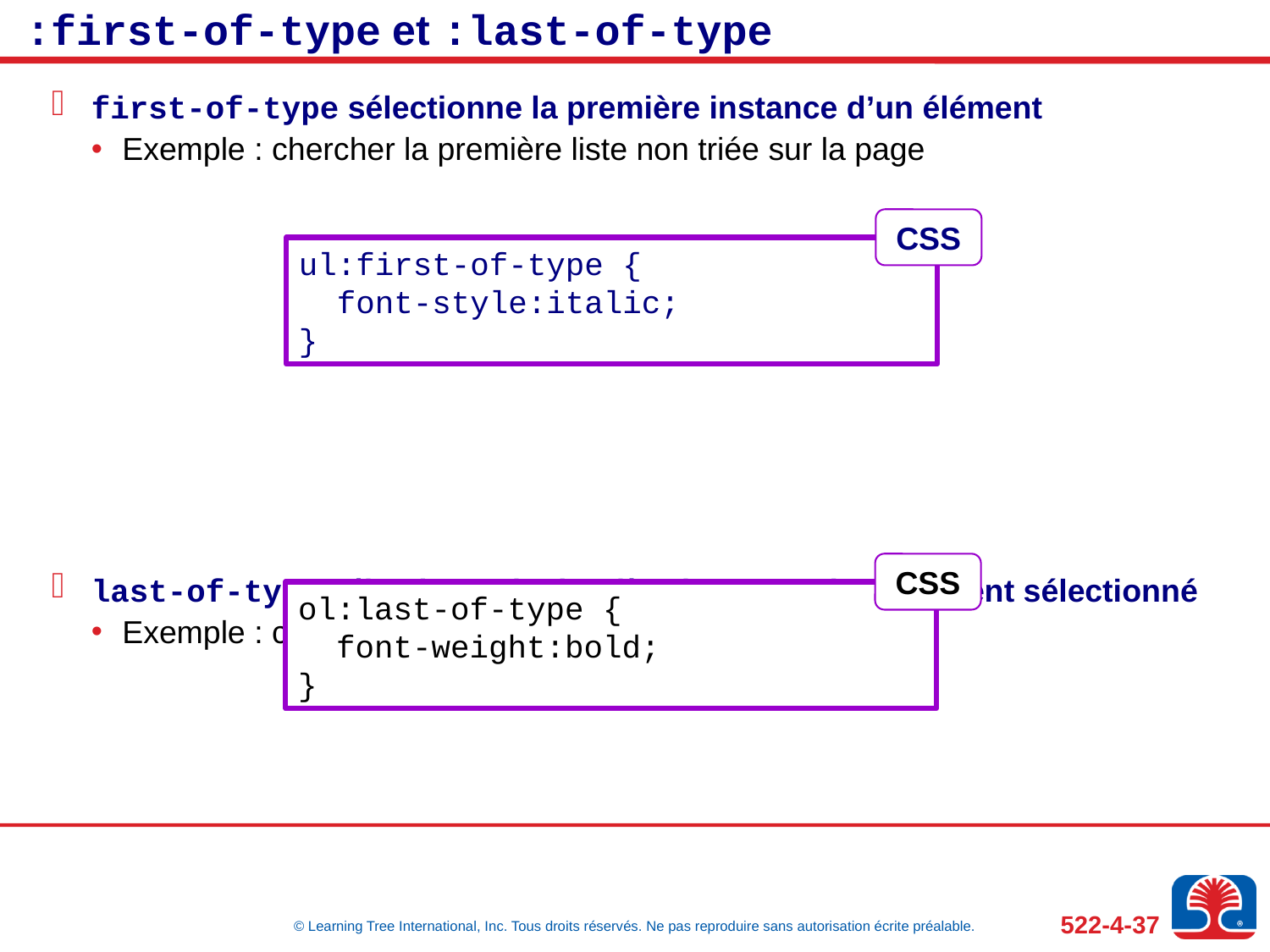

# :first-of-type et :last-of-type
first-of-type sélectionne la première instance d’un élément
Exemple : chercher la première liste non triée sur la page

last-of-type sélectionne la dernière instance d’un élément sélectionné
Exemple : chercher la dernière instance de liste non triée
CSS
ul:first-of-type {
  font-style:italic;
}
CSS
ol:last-of-type {
  font-weight:bold;
}